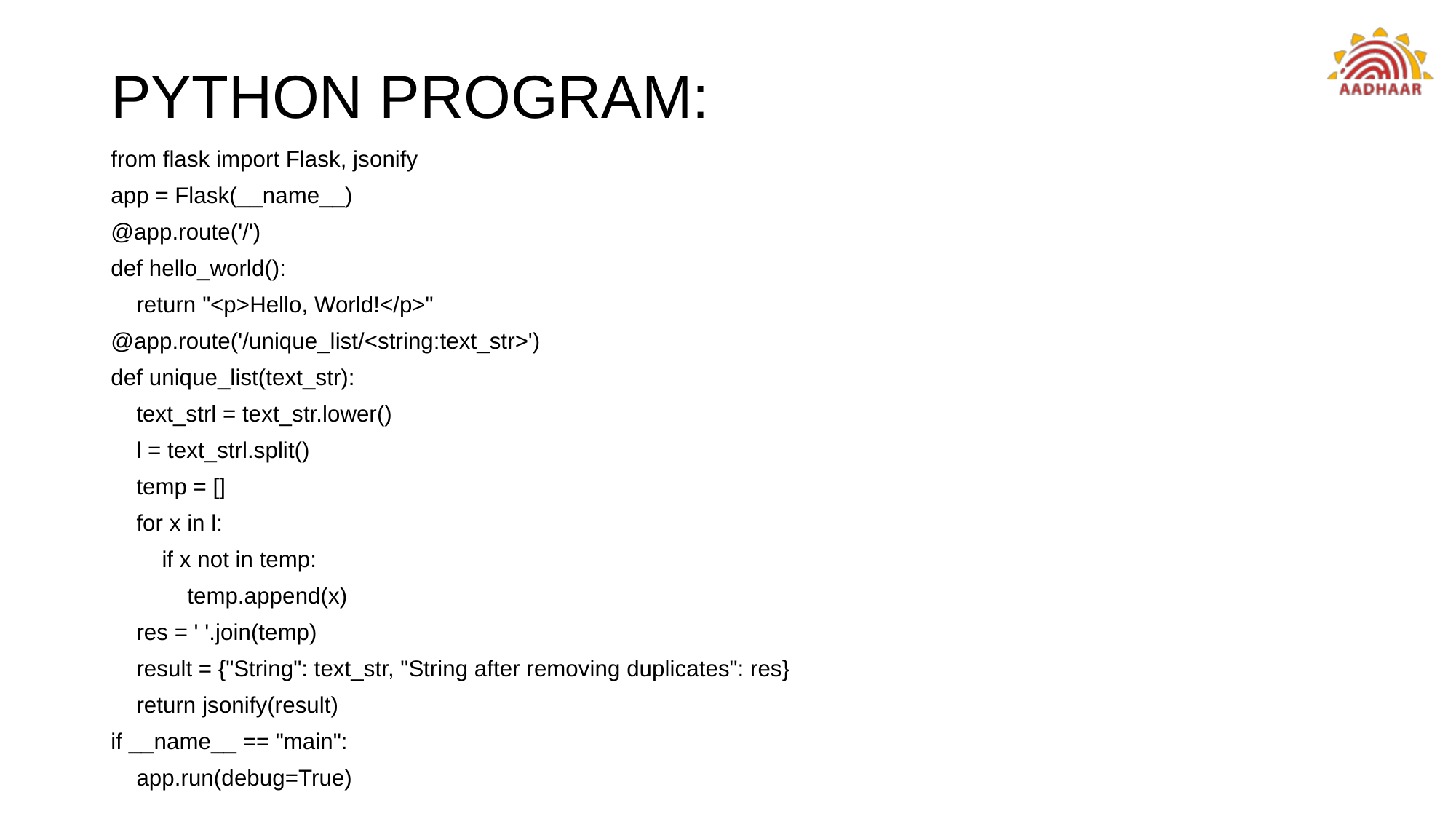

# PYTHON PROGRAM:
from flask import Flask, jsonify
app = Flask(__name__)
@app.route('/')
def hello_world():
    return "<p>Hello, World!</p>"
@app.route('/unique_list/<string:text_str>')
def unique_list(text_str):
    text_strl = text_str.lower()
    l = text_strl.split()
    temp = []
    for x in l:
        if x not in temp:
            temp.append(x)
    res = ' '.join(temp)
    result = {"String": text_str, "String after removing duplicates": res}
    return jsonify(result)
if __name__ == "main":
    app.run(debug=True)